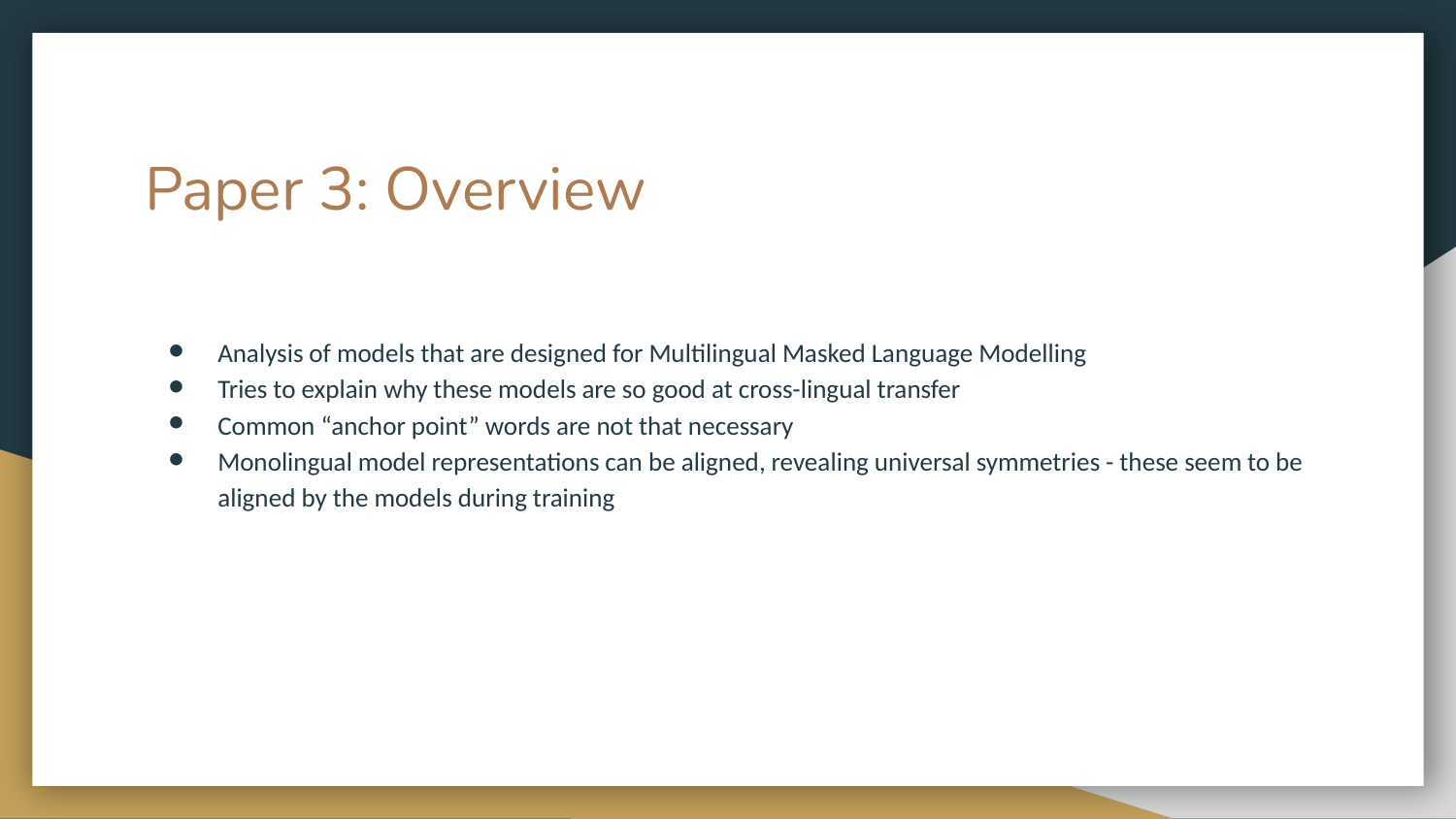

# Paper 3: Overview
Analysis of models that are designed for Multilingual Masked Language Modelling
Tries to explain why these models are so good at cross-lingual transfer
Common “anchor point” words are not that necessary
Monolingual model representations can be aligned, revealing universal symmetries - these seem to be aligned by the models during training